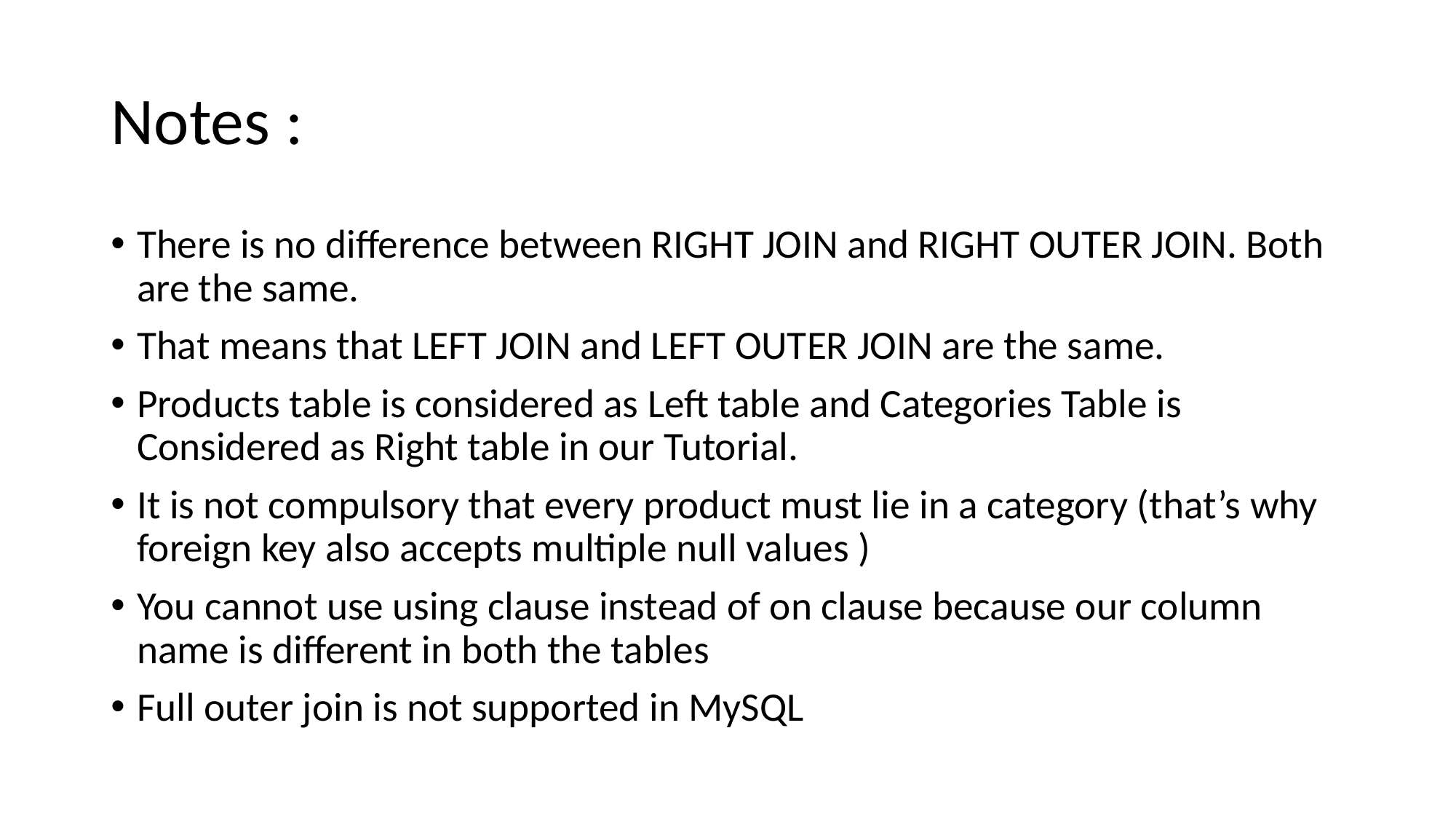

# Notes :
There is no difference between RIGHT JOIN and RIGHT OUTER JOIN. Both are the same.
That means that LEFT JOIN and LEFT OUTER JOIN are the same.
Products table is considered as Left table and Categories Table is Considered as Right table in our Tutorial.
It is not compulsory that every product must lie in a category (that’s why foreign key also accepts multiple null values )
You cannot use using clause instead of on clause because our column name is different in both the tables
Full outer join is not supported in MySQL